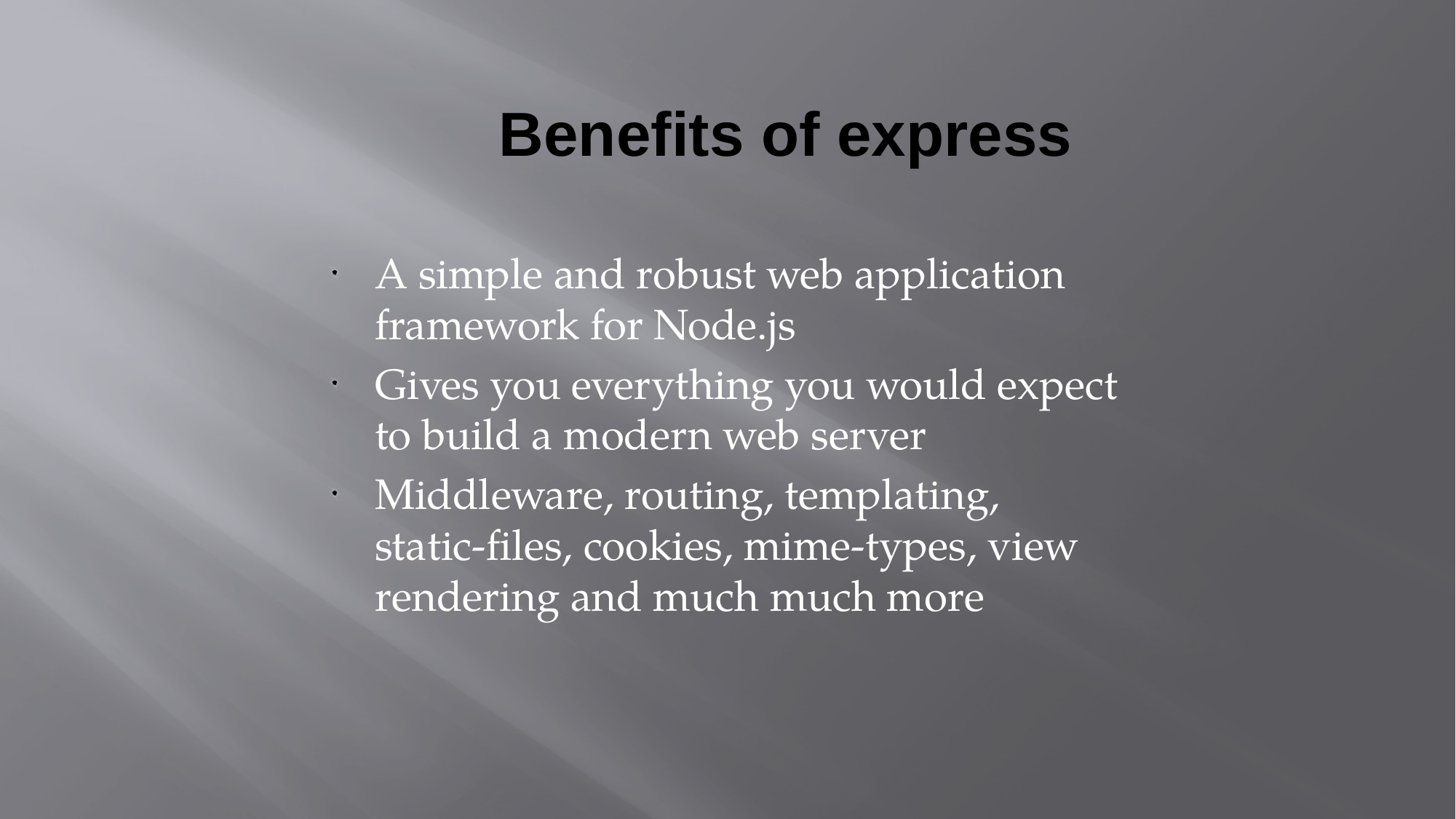

# Benefits of express
A simple and robust web application framework for Node.js
Gives you everything you would expect to build a modern web server
Middleware, routing, templating, static-files, cookies, mime-types, view rendering and much much more